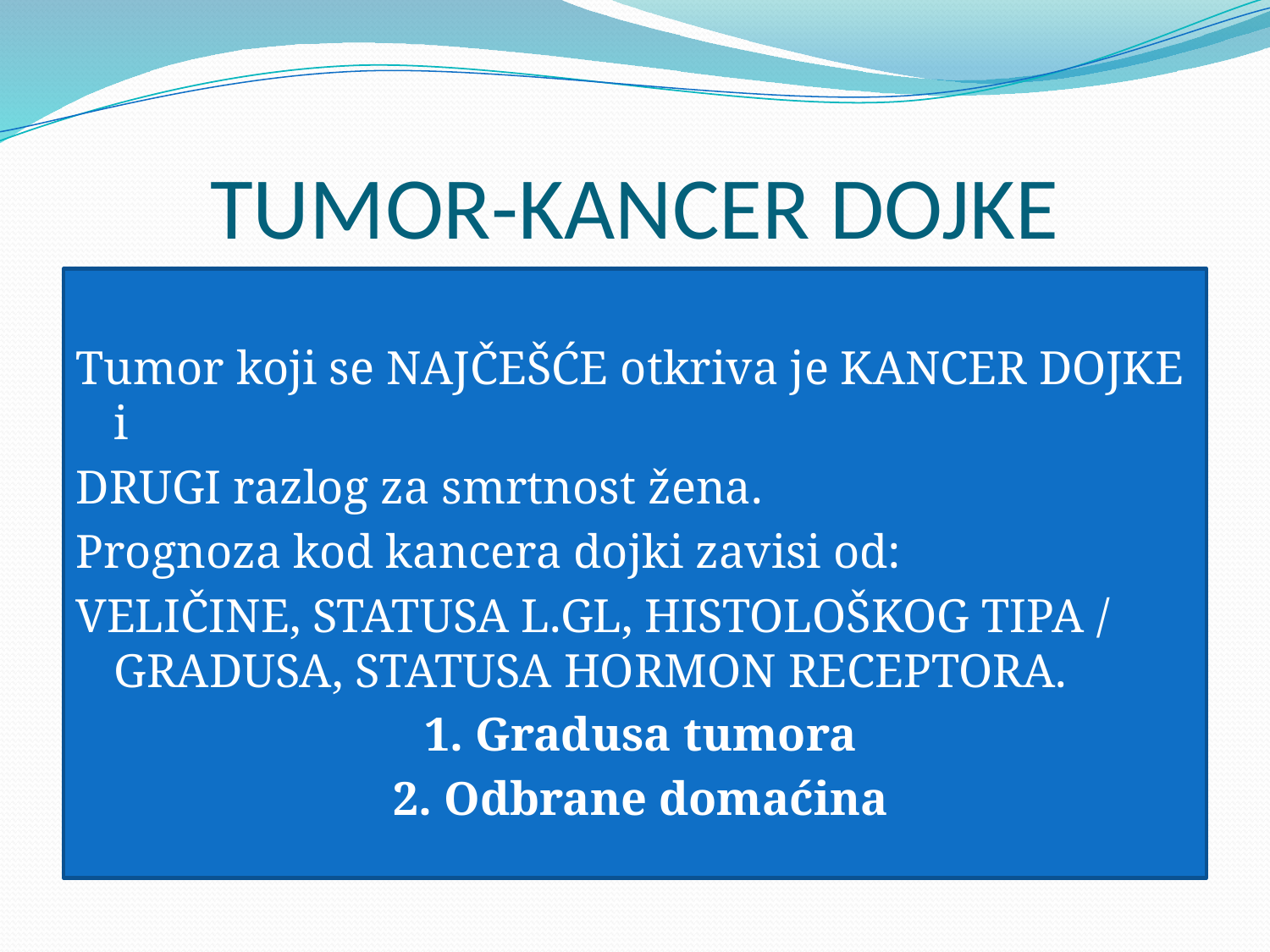

# TUMOR-KANCER DOJKE

Tumor koji se NAJČEŠĆE otkriva je KANCER DOJKE i
DRUGI razlog za smrtnost žena.
Prognoza kod kancera dojki zavisi od:
VELIČINE, STATUSA L.GL, HISTOLOŠKOG TIPA / GRADUSA, STATUSA HORMON RECEPTORA.
 1. Gradusa tumora
 2. Odbrane domaćina